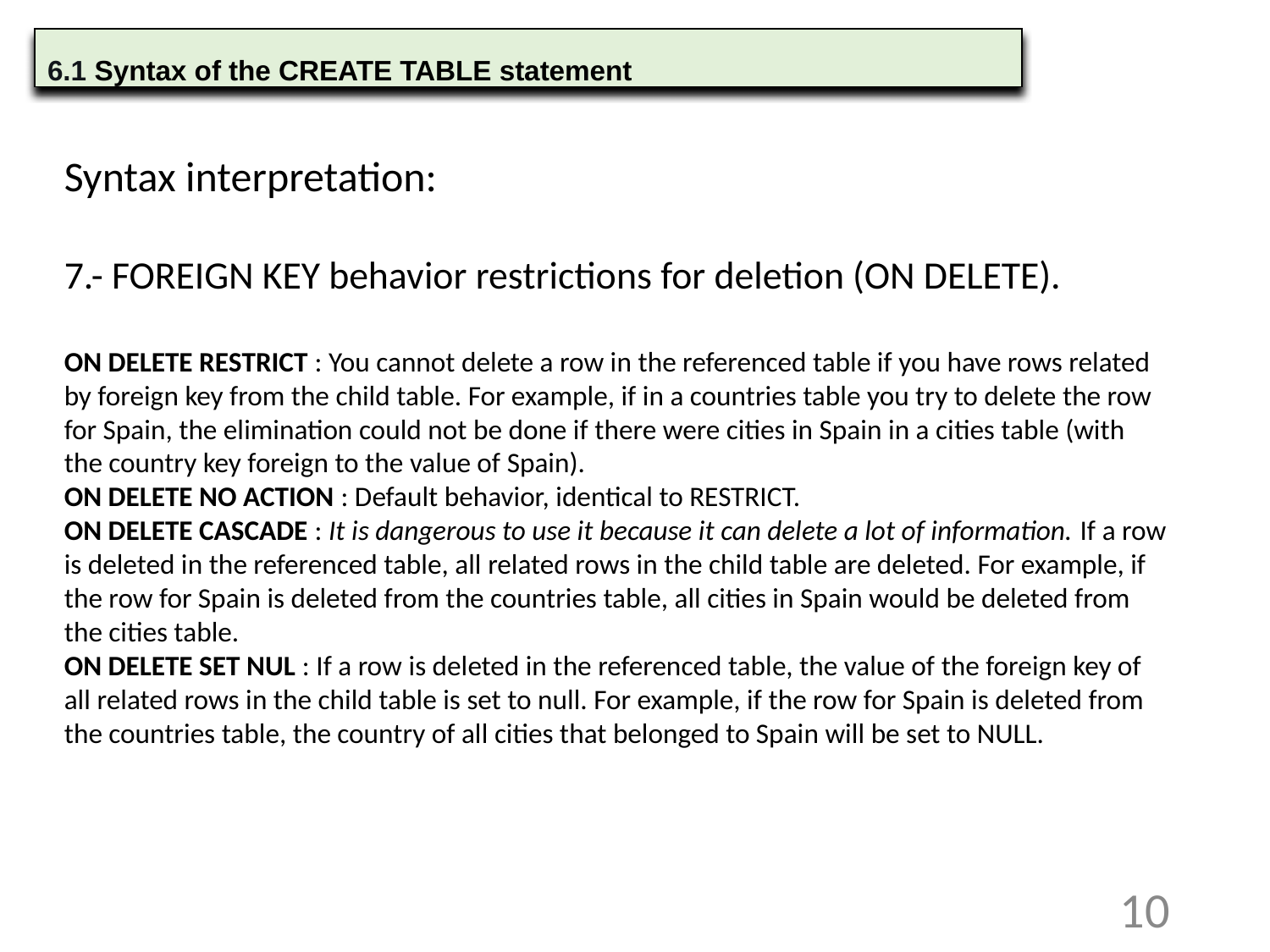

6.1 Syntax of the CREATE TABLE statement
Syntax interpretation:

7.- FOREIGN KEY behavior restrictions for deletion (ON DELETE).

ON DELETE RESTRICT : You cannot delete a row in the referenced table if you have rows related by foreign key from the child table. For example, if in a countries table you try to delete the row for Spain, the elimination could not be done if there were cities in Spain in a cities table (with the country key foreign to the value of Spain).
ON DELETE NO ACTION : Default behavior, identical to RESTRICT.
ON DELETE CASCADE : It is dangerous to use it because it can delete a lot of information. If a row is deleted in the referenced table, all related rows in the child table are deleted. For example, if the row for Spain is deleted from the countries table, all cities in Spain would be deleted from the cities table.
ON DELETE SET NUL : If a row is deleted in the referenced table, the value of the foreign key of all related rows in the child table is set to null. For example, if the row for Spain is deleted from the countries table, the country of all cities that belonged to Spain will be set to NULL.
10